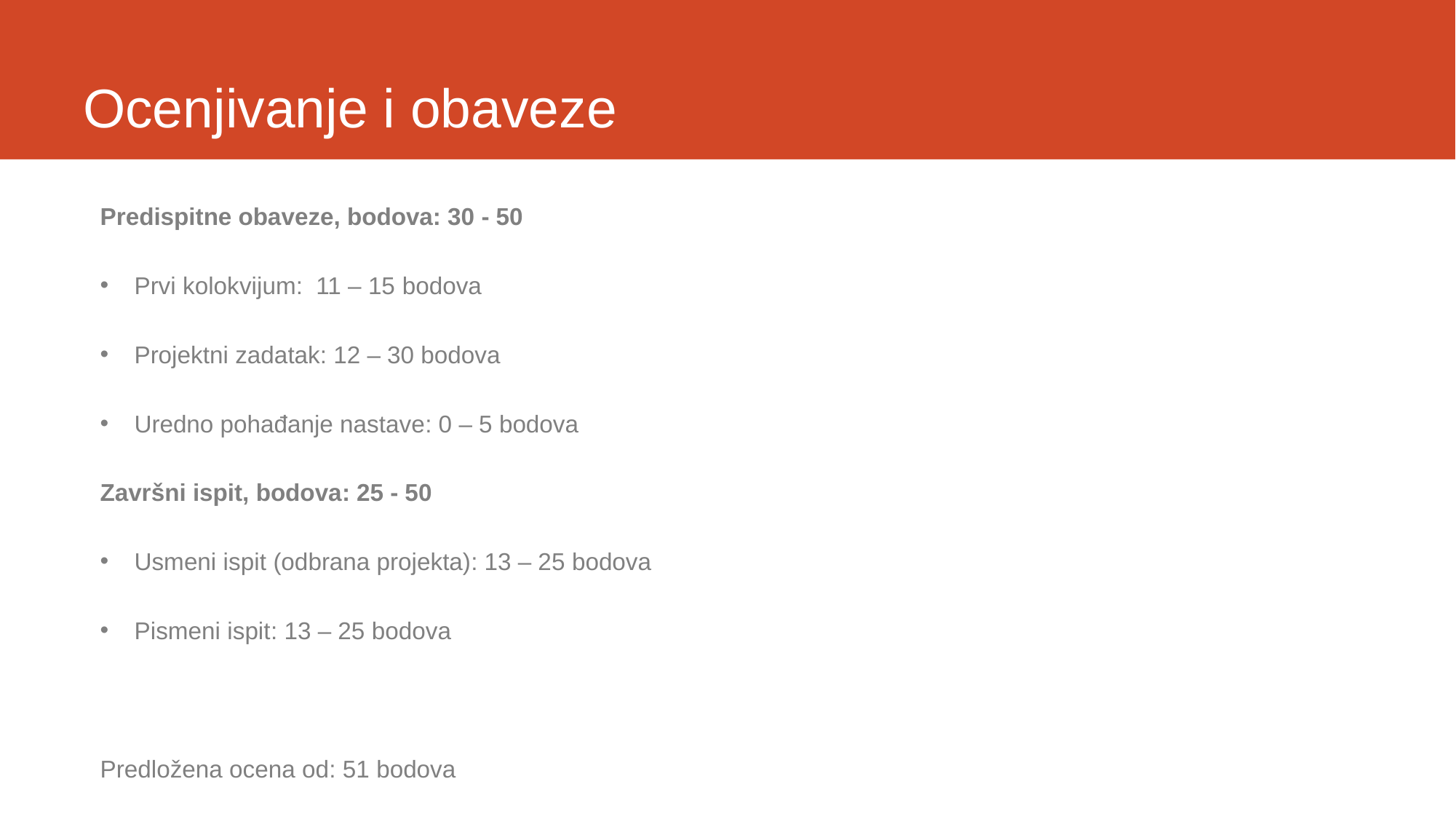

# Ocenjivanje i obaveze
Predispitne obaveze, bodova: 30 - 50
Prvi kolokvijum:  11 – 15 bodova
Projektni zadatak: 12 – 30 bodova
Uredno pohađanje nastave: 0 – 5 bodova
Završni ispit, bodova: 25 - 50
Usmeni ispit (odbrana projekta): 13 – 25 bodova
Pismeni ispit: 13 – 25 bodova

Predložena ocena od: 51 bodova